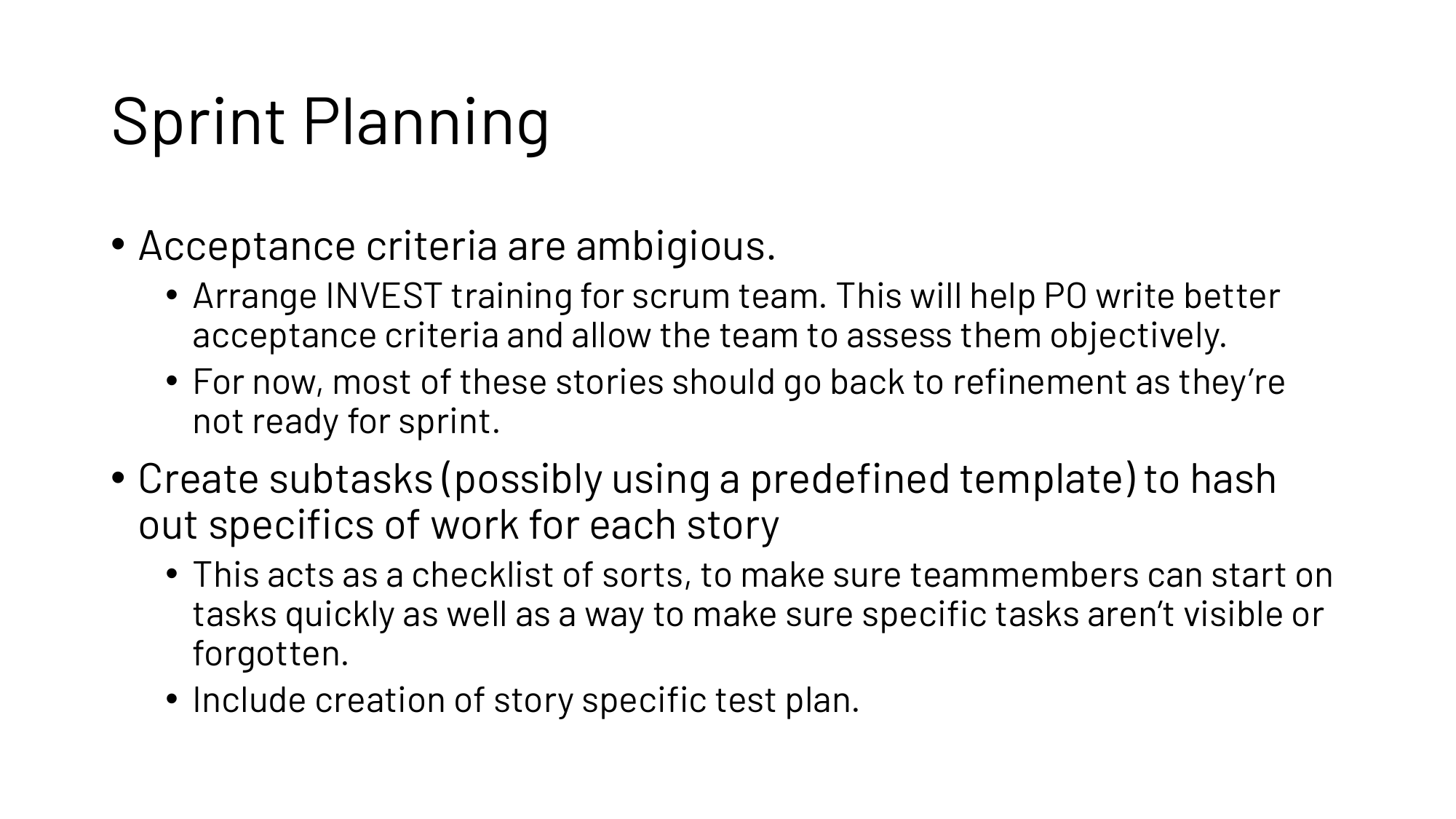

# Sprint Planning
Acceptance criteria are ambigious.
Arrange INVEST training for scrum team. This will help PO write better acceptance criteria and allow the team to assess them objectively.
For now, most of these stories should go back to refinement as they’re not ready for sprint.
Create subtasks (possibly using a predefined template) to hash out specifics of work for each story
This acts as a checklist of sorts, to make sure teammembers can start on tasks quickly as well as a way to make sure specific tasks aren’t visible or forgotten.
Include creation of story specific test plan.